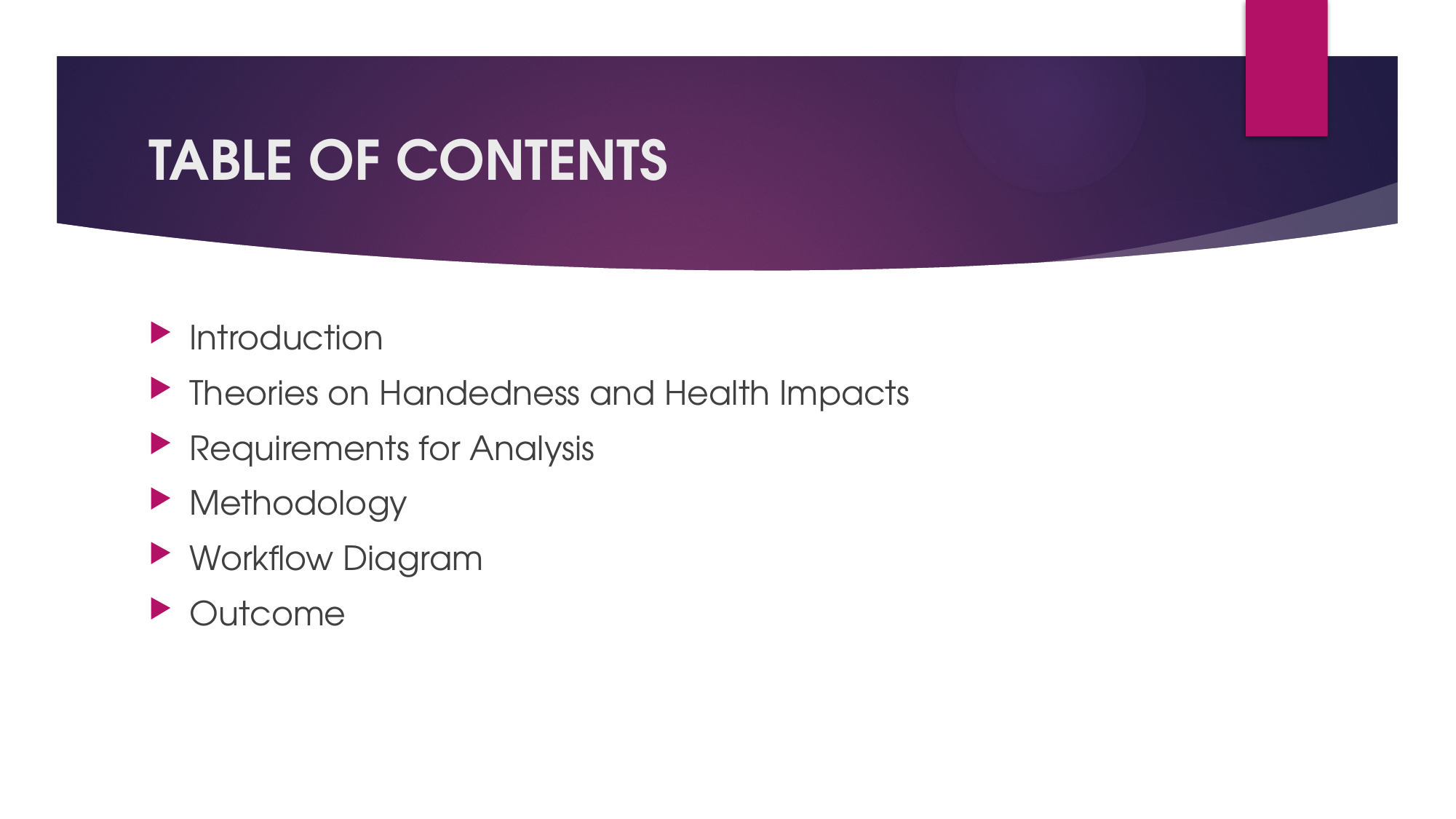

# TABLE OF CONTENTS
Introduction
Theories on Handedness and Health Impacts
Requirements for Analysis
Methodology
Workflow Diagram
Outcome